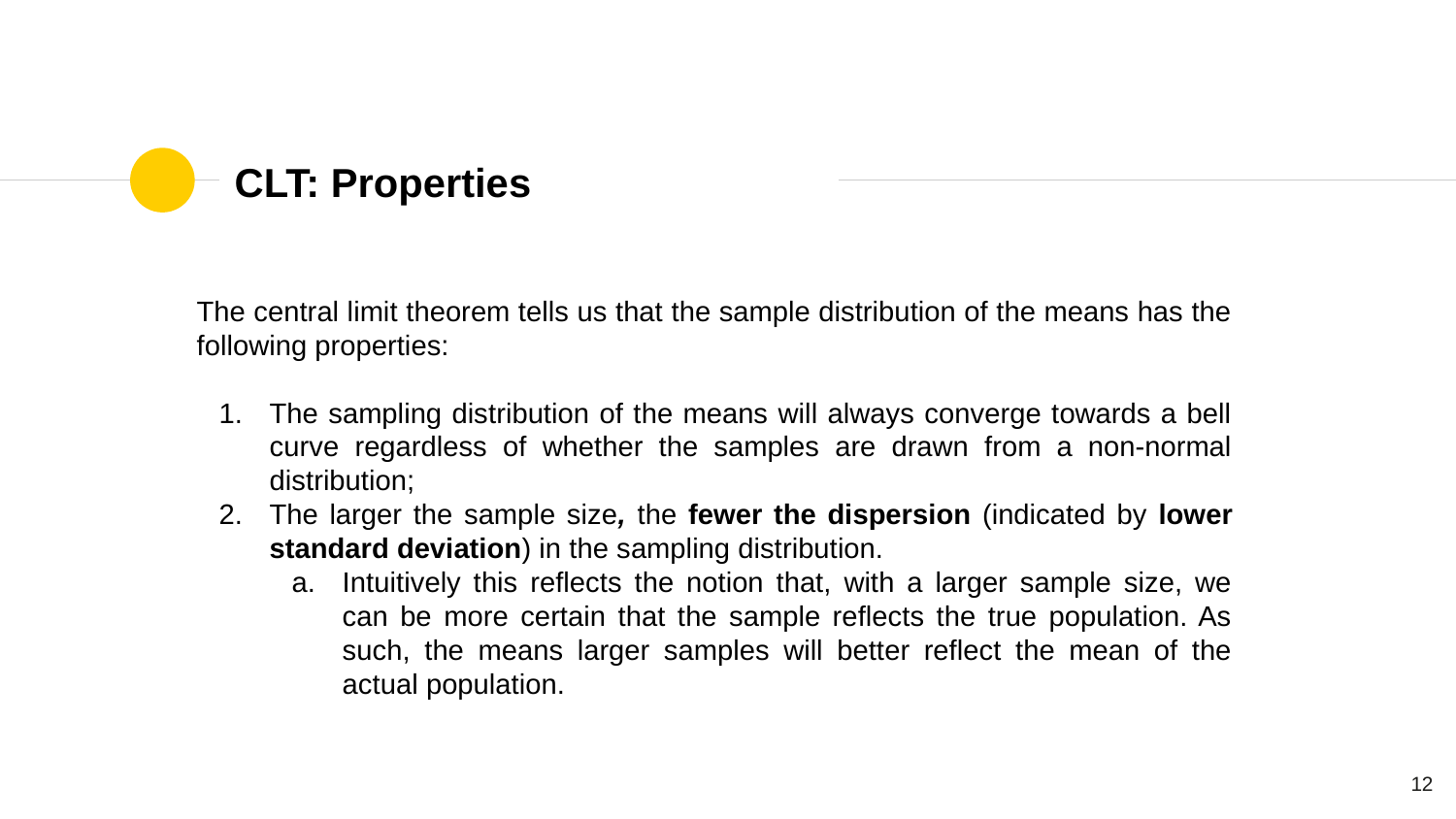

# CLT: Properties

The central limit theorem tells us that the sample distribution of the means has the following properties:

The sampling distribution of the means will always converge towards a bell curve regardless of whether the samples are drawn from a non-normal distribution;
The larger the sample size, the fewer the dispersion (indicated by lower standard deviation) in the sampling distribution.
Intuitively this reflects the notion that, with a larger sample size, we can be more certain that the sample reflects the true population. As such, the means larger samples will better reflect the mean of the actual population.

12